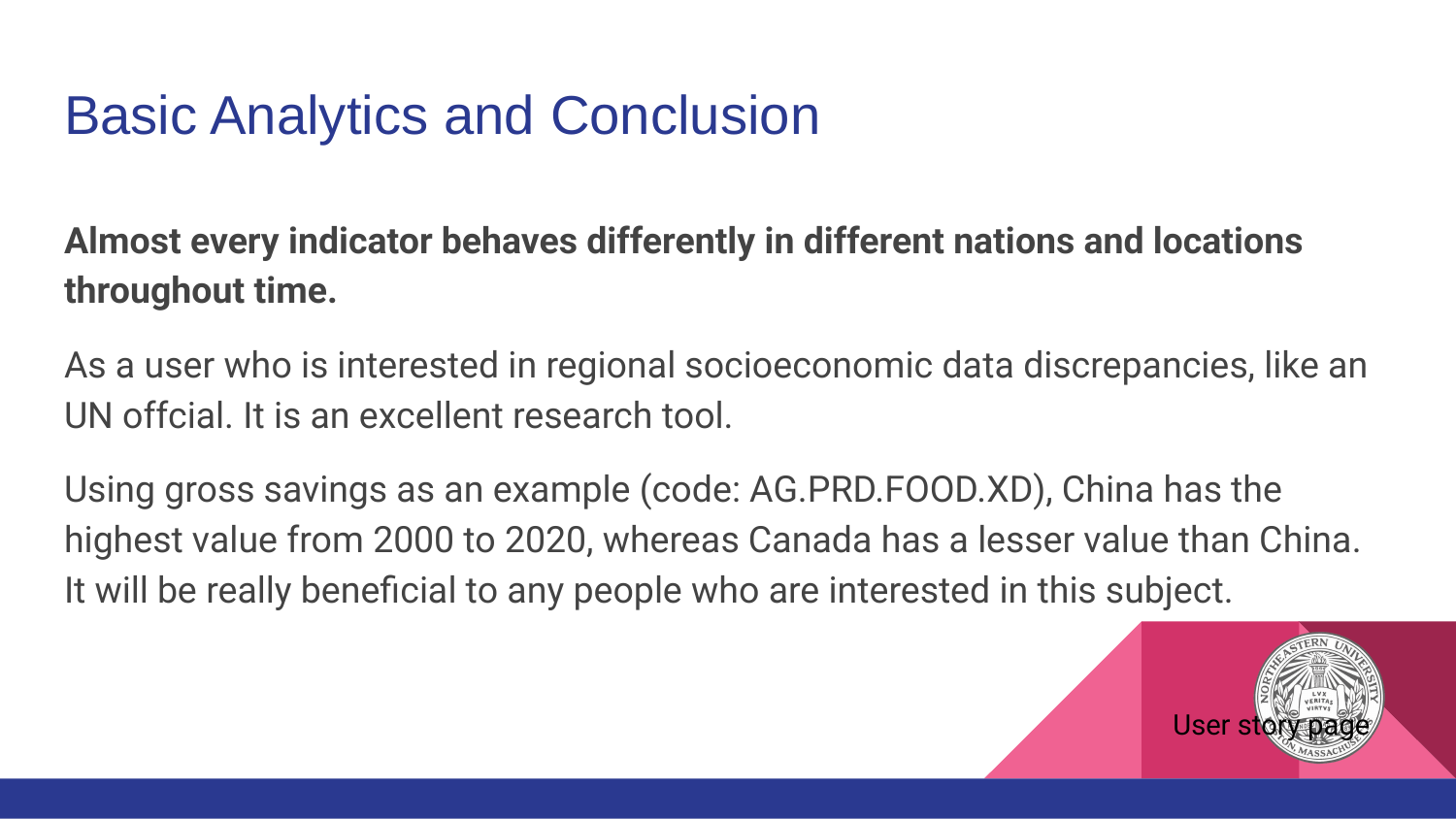

# Basic Analytics and Conclusion
Almost every indicator behaves differently in different nations and locations throughout time.
As a user who is interested in regional socioeconomic data discrepancies, like an UN offcial. It is an excellent research tool.
Using gross savings as an example (code: AG.PRD.FOOD.XD), China has the highest value from 2000 to 2020, whereas Canada has a lesser value than China. It will be really beneficial to any people who are interested in this subject.
User story page